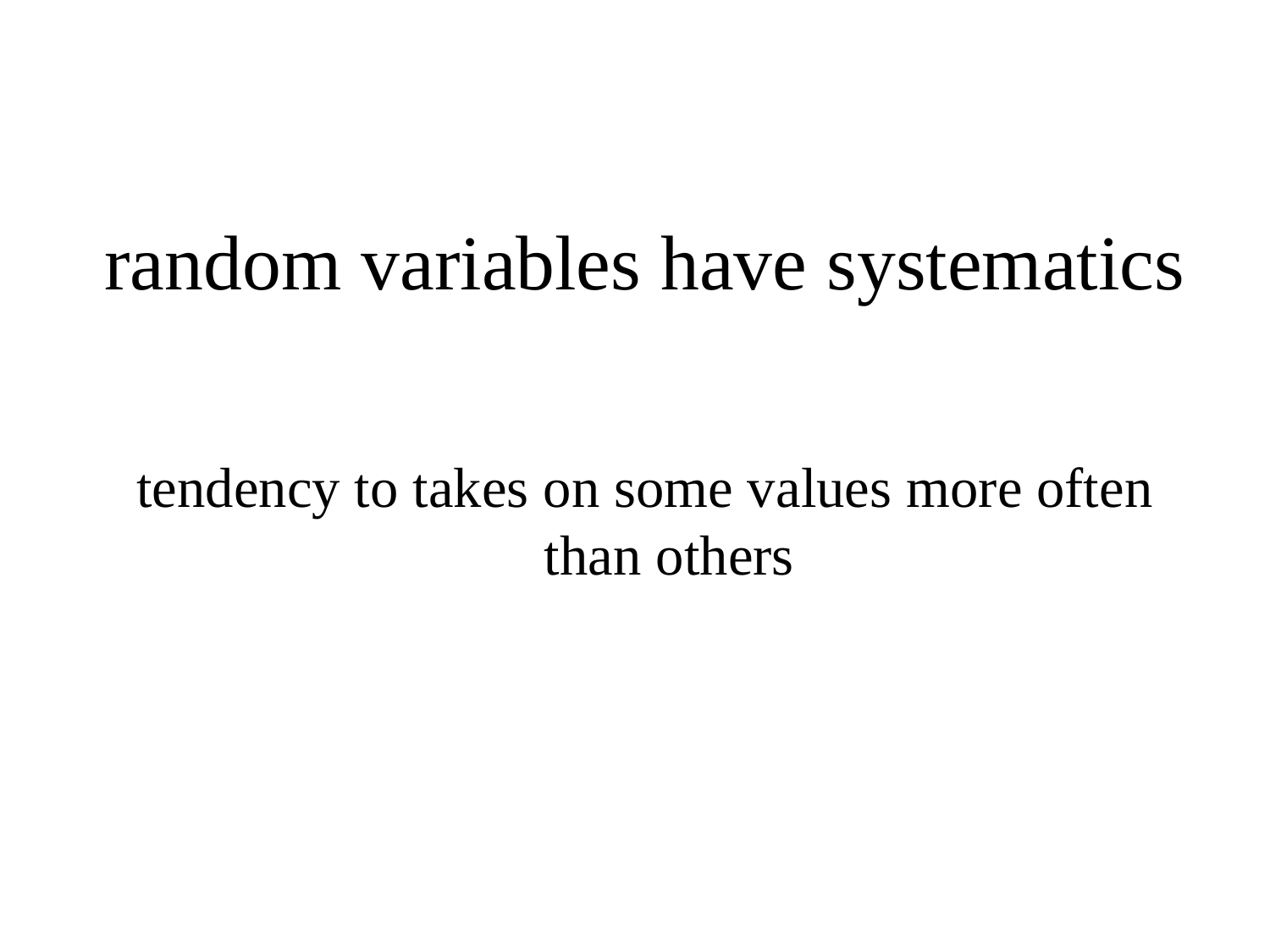

# random variables have systematics
tendency to takes on some values more often than others